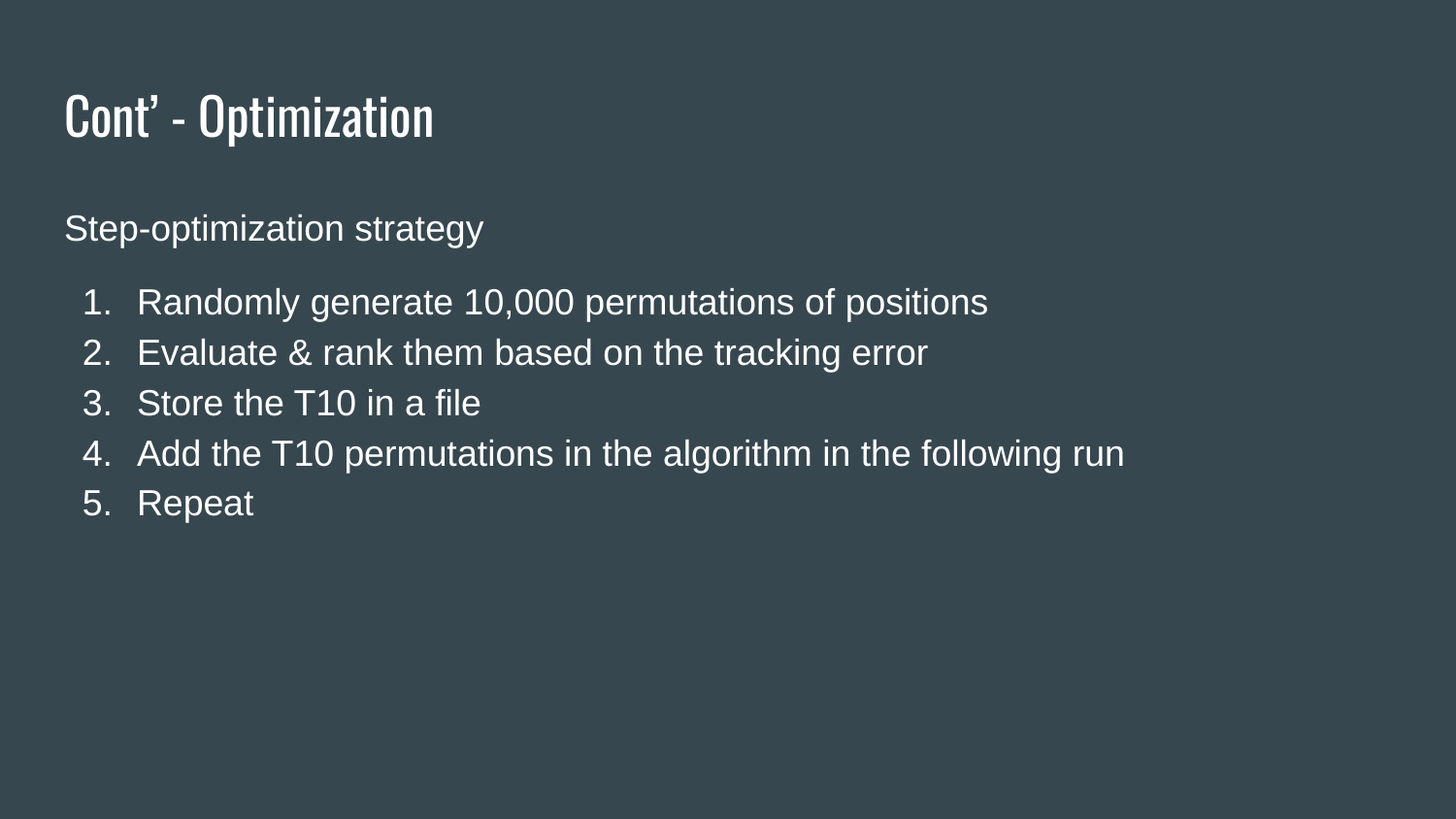

# Cont’ - Optimization
Step-optimization strategy
Randomly generate 10,000 permutations of positions
Evaluate & rank them based on the tracking error
Store the T10 in a file
Add the T10 permutations in the algorithm in the following run
Repeat